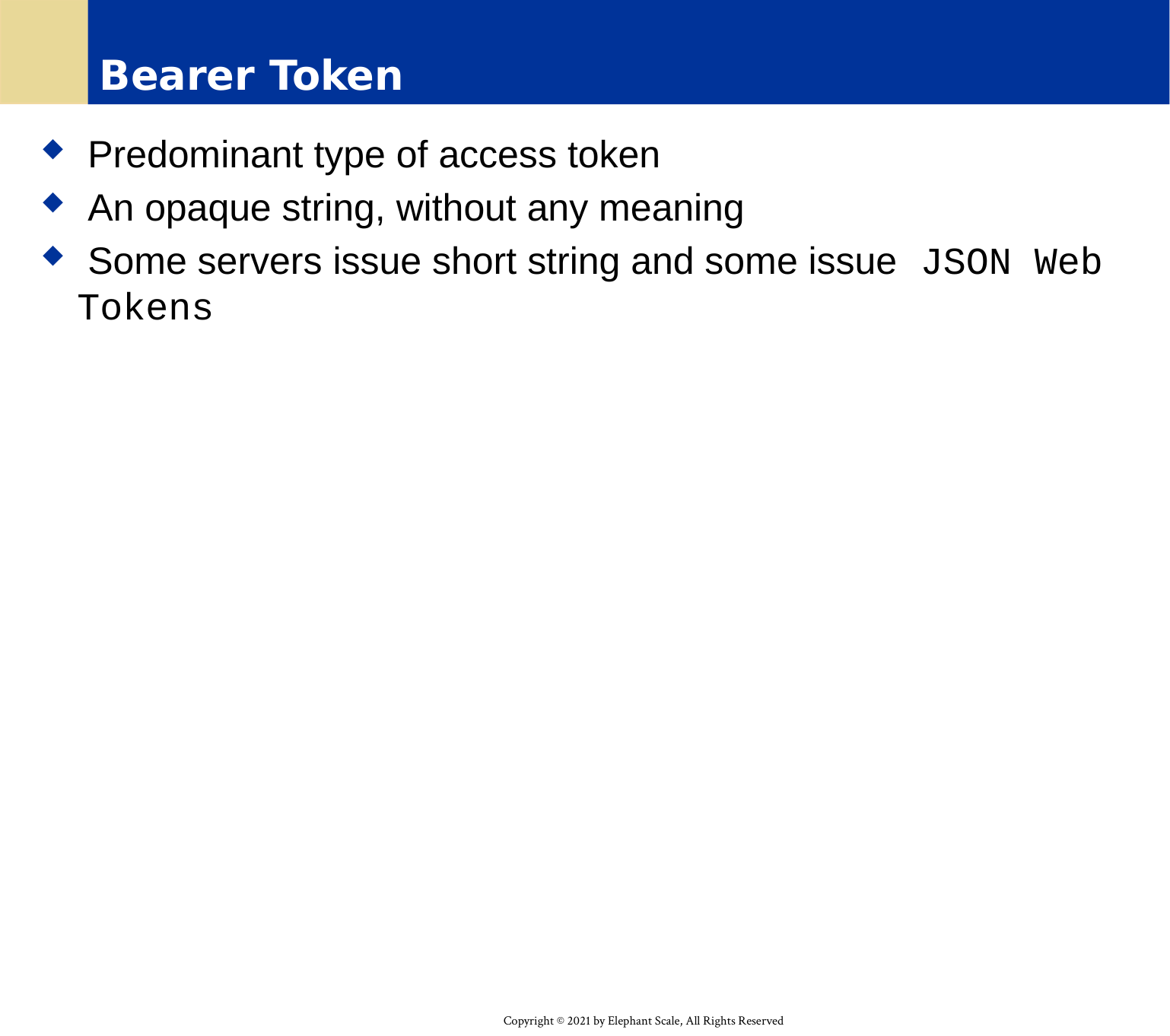

# Bearer Token
 Predominant type of access token
 An opaque string, without any meaning
 Some servers issue short string and some issue JSON Web Tokens
Copyright © 2021 by Elephant Scale, All Rights Reserved